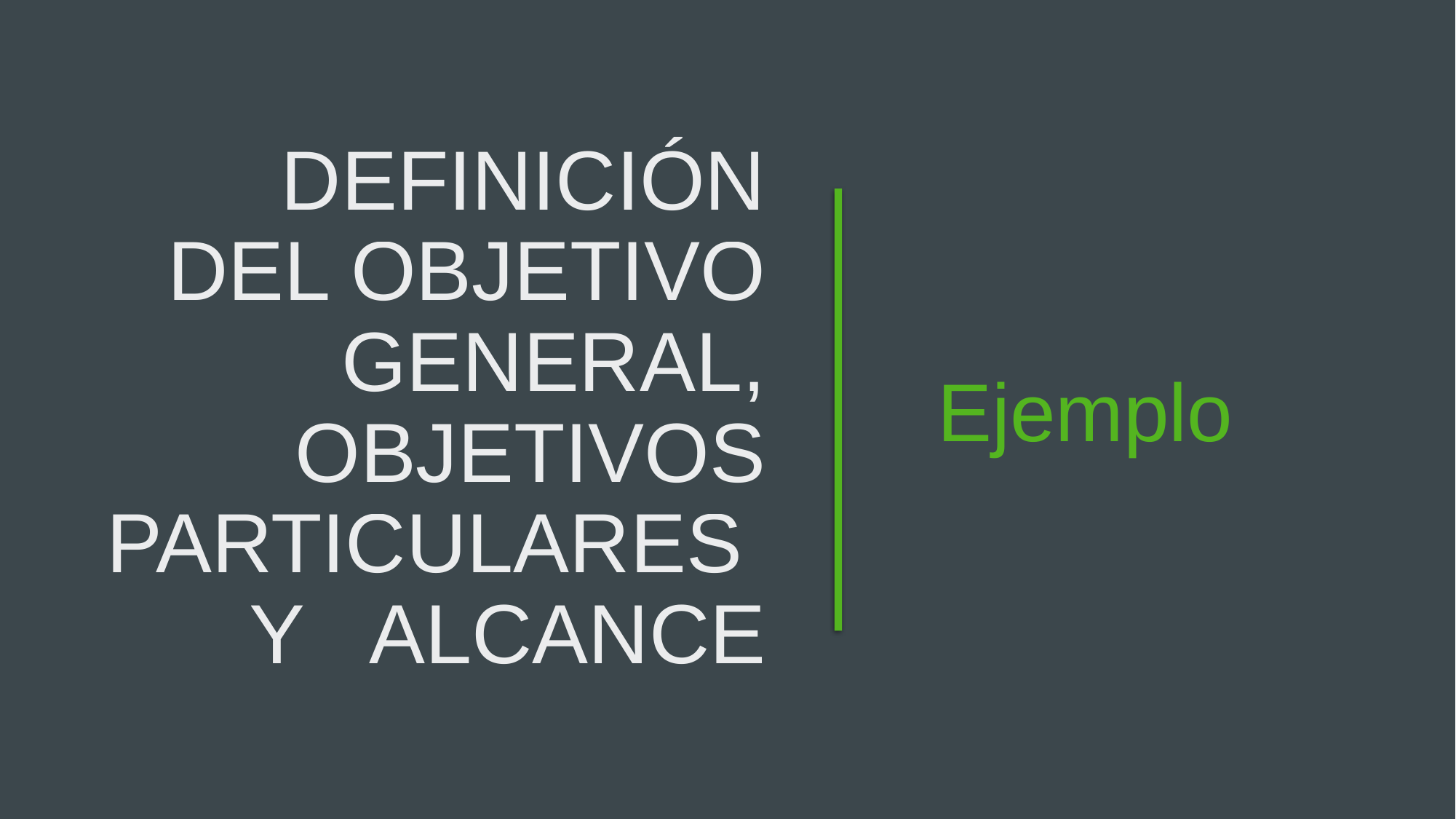

# Definición deL objetivO GENERAL, OBJETIVOS PARTICULARES  y   alcance
Ejemplo